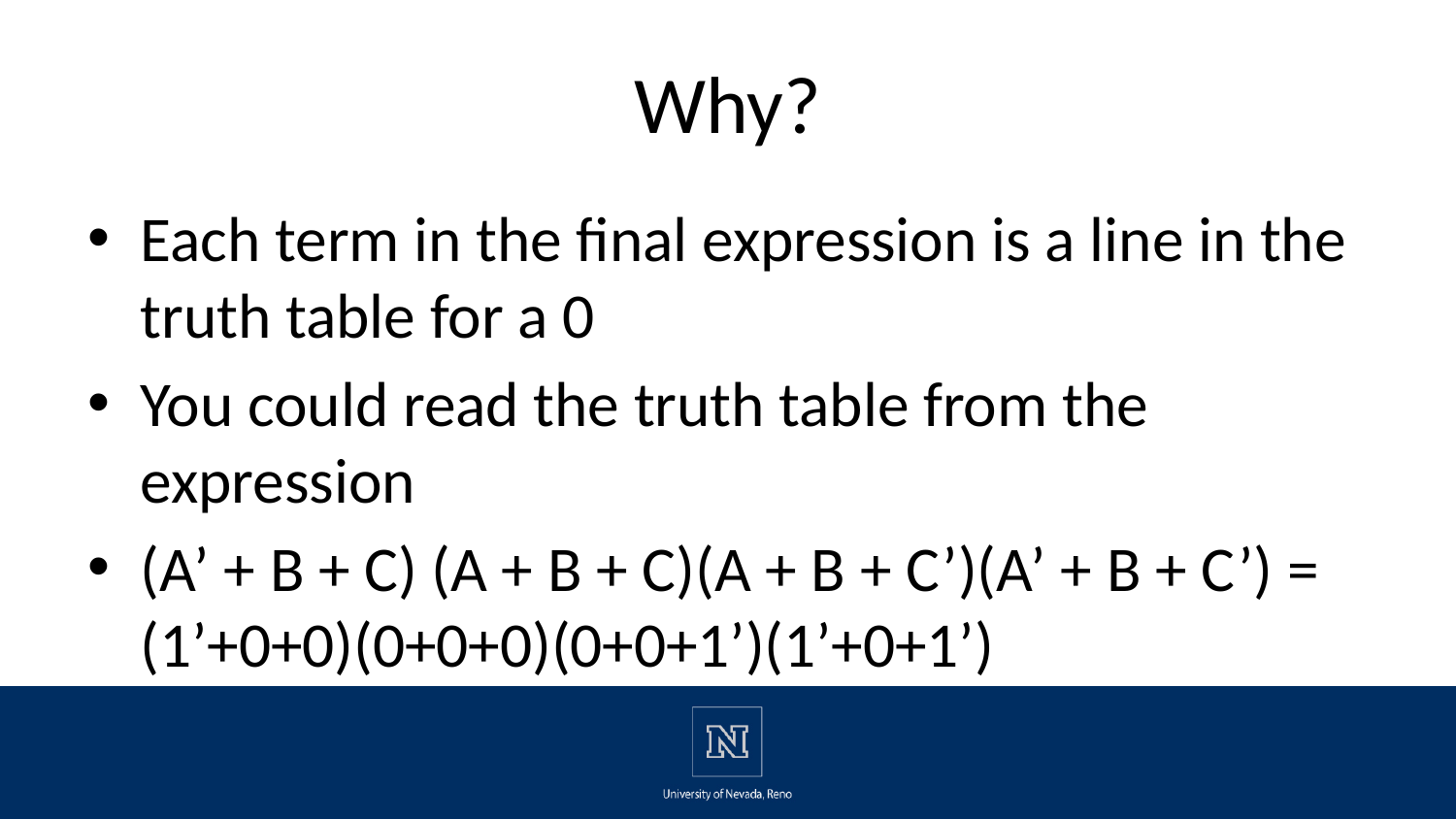

# Why?
Each term in the final expression is a line in the truth table for a 0
You could read the truth table from the expression
(A’ + B + C) (A + B + C)(A + B + C’)(A’ + B + C’) = (1’+0+0)(0+0+0)(0+0+1’)(1’+0+1’)